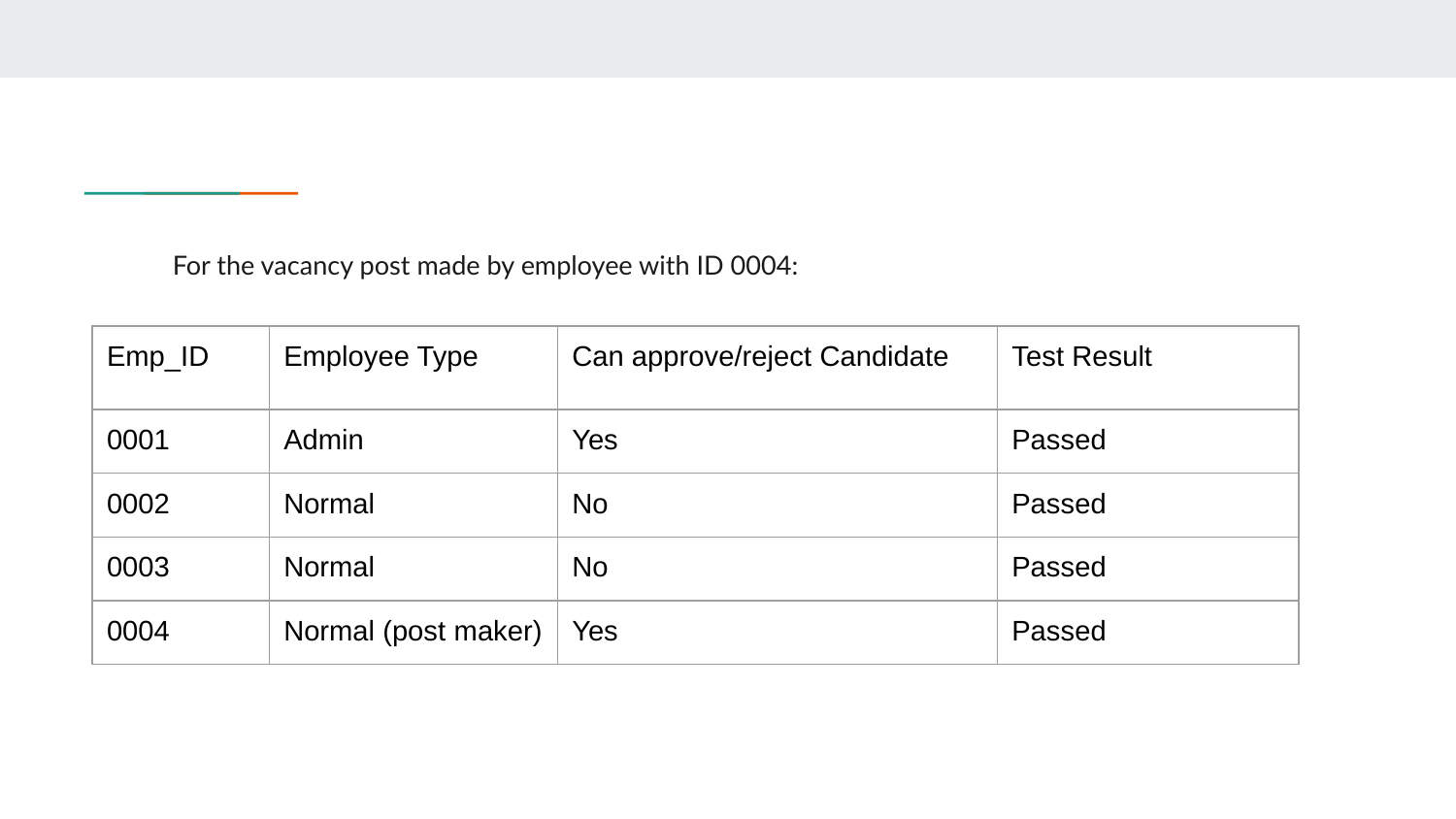

For the vacancy post made by employee with ID 0004:
| Emp\_ID | Employee Type | Can approve/reject Candidate | Test Result |
| --- | --- | --- | --- |
| 0001 | Admin | Yes | Passed |
| 0002 | Normal | No | Passed |
| 0003 | Normal | No | Passed |
| 0004 | Normal (post maker) | Yes | Passed |